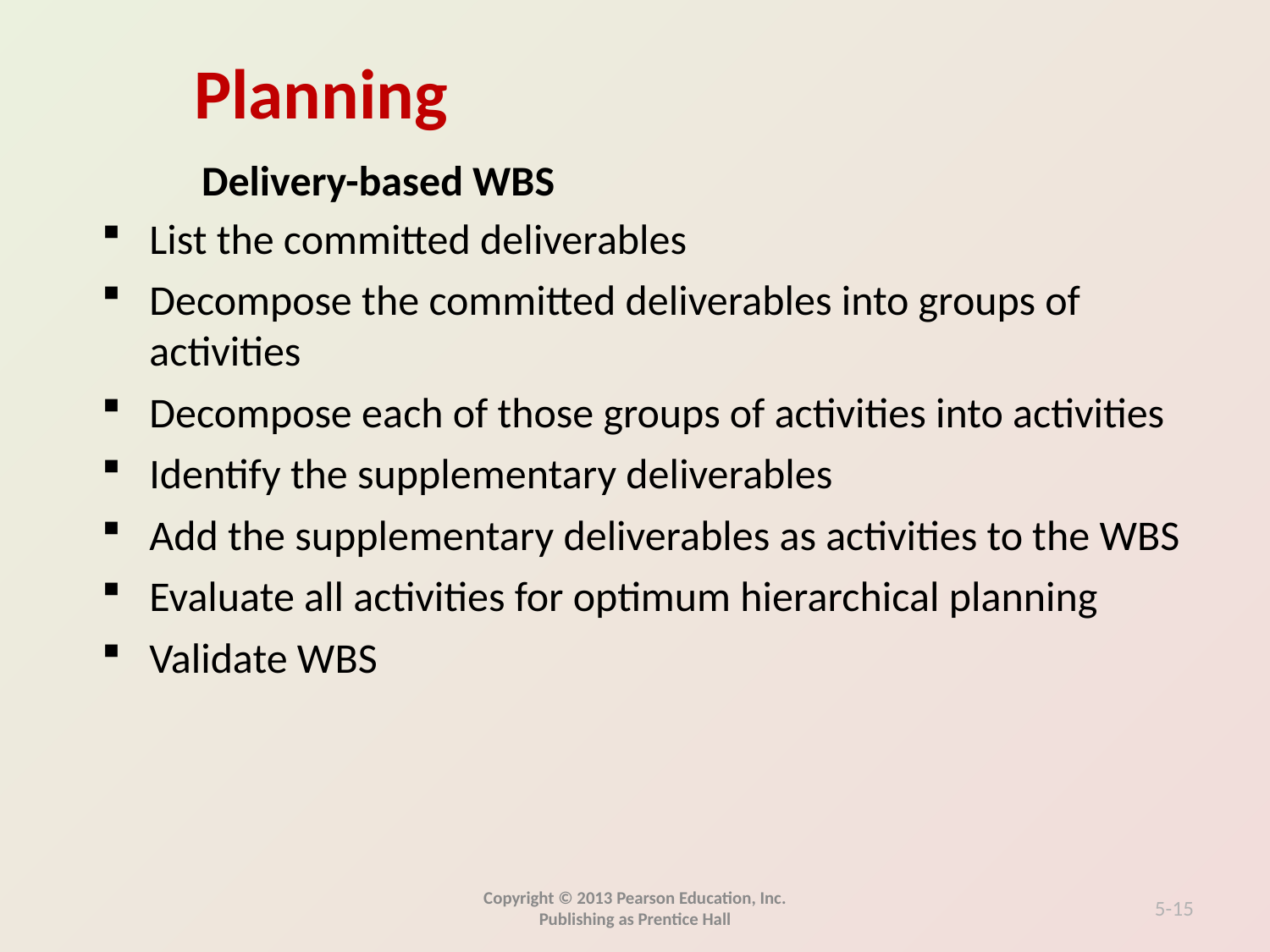

Delivery-based WBS
List the committed deliverables
Decompose the committed deliverables into groups of activities
Decompose each of those groups of activities into activities
Identify the supplementary deliverables
Add the supplementary deliverables as activities to the WBS
Evaluate all activities for optimum hierarchical planning
Validate WBS

Copyright © 2013 Pearson Education, Inc. Publishing as Prentice Hall
5-15